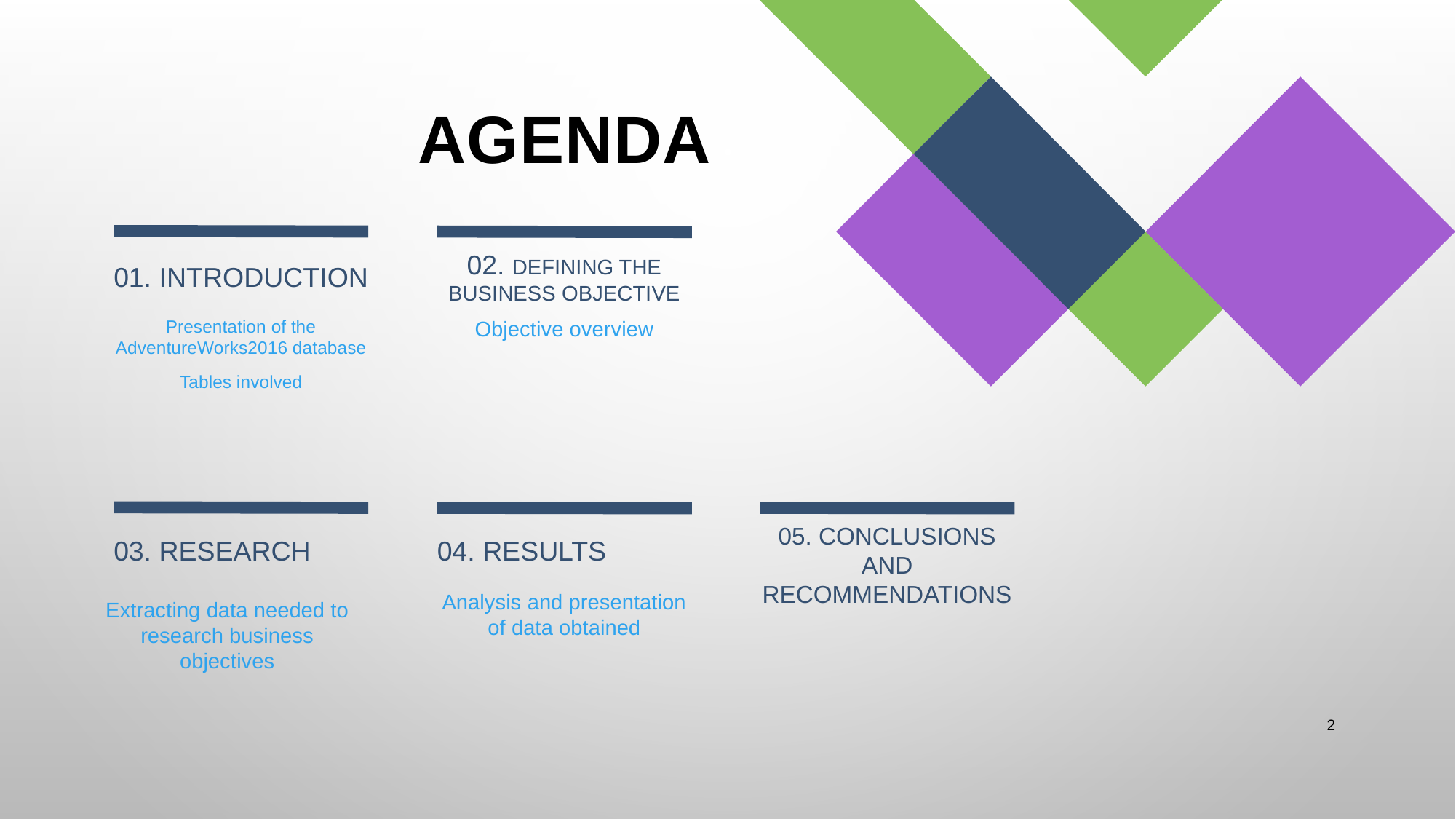

# Agenda
01. Introduction
02. Defining the business objective
Presentation of the AdventureWorks2016 database
Tables involved
Objective overview
03. Research
04. Results
05. Conclusions and recommendations
Analysis and presentation of data obtained
Extracting data needed to research business objectives
2